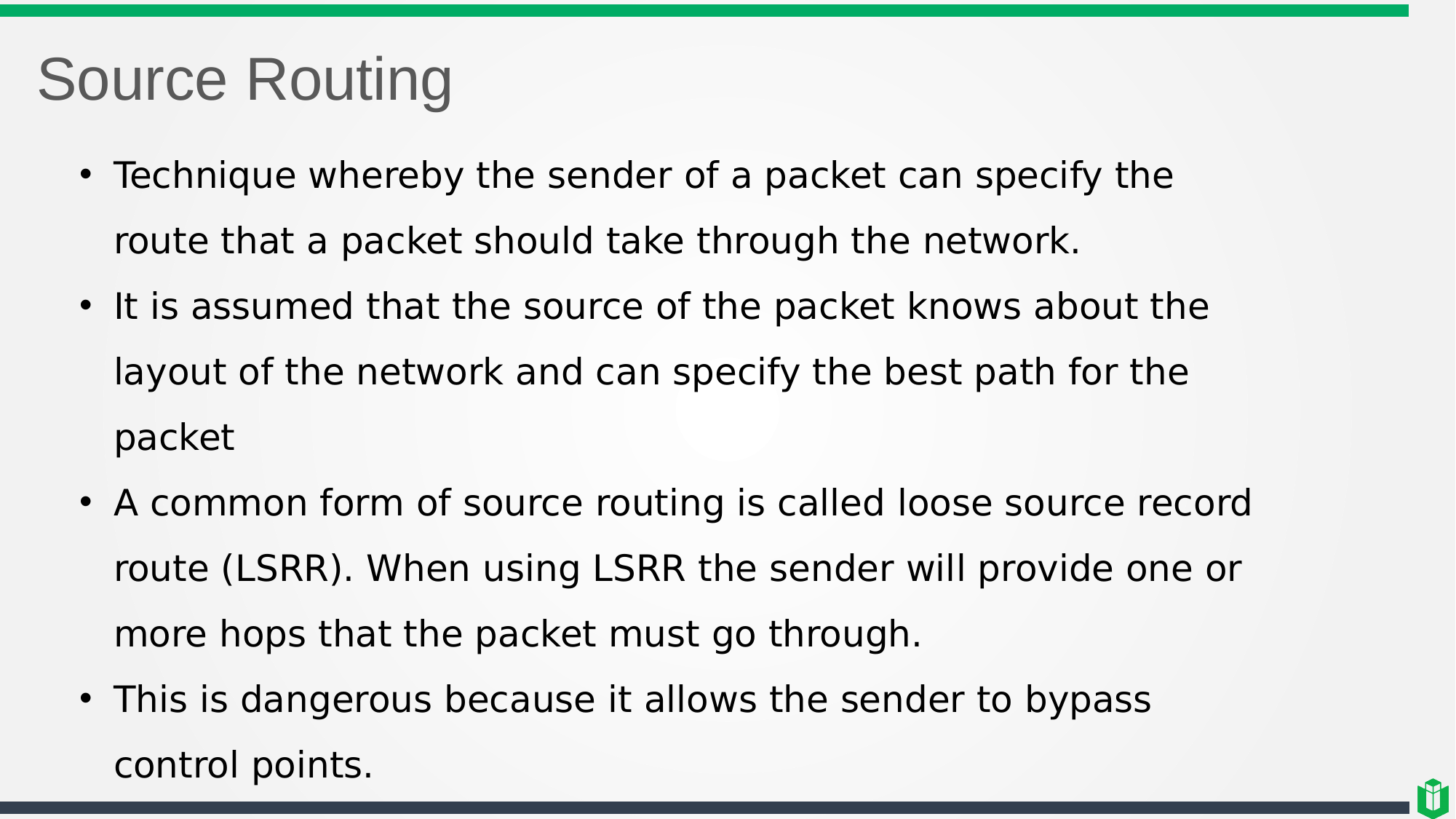

# Source Routing
Technique whereby the sender of a packet can specify the route that a packet should take through the network.
It is assumed that the source of the packet knows about the layout of the network and can specify the best path for the packet
A common form of source routing is called loose source record route (LSRR). When using LSRR the sender will provide one or more hops that the packet must go through.
This is dangerous because it allows the sender to bypass control points.